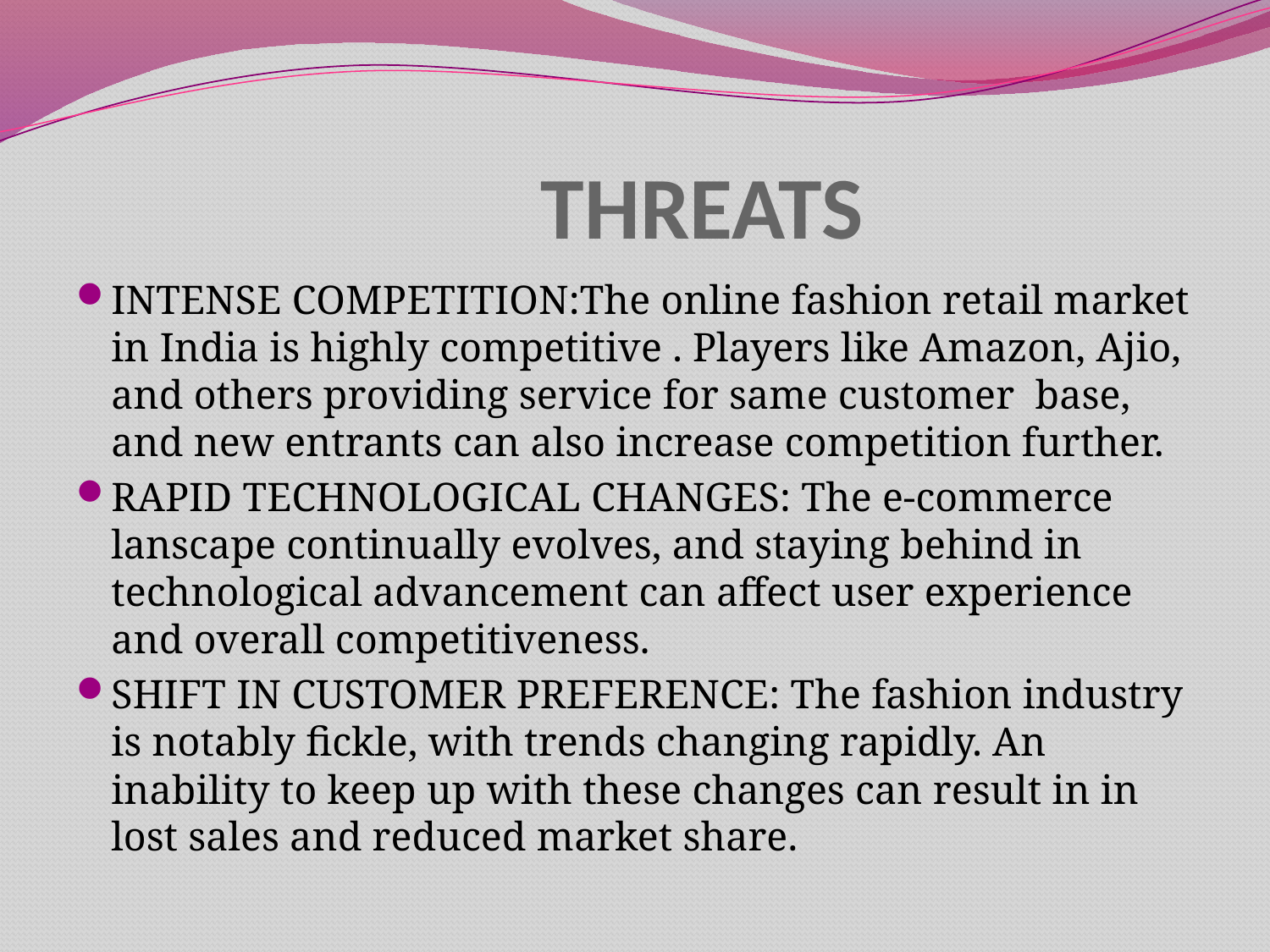

# THREATS
INTENSE COMPETITION:The online fashion retail market in India is highly competitive . Players like Amazon, Ajio, and others providing service for same customer  base, and new entrants can also increase competition further.
RAPID TECHNOLOGICAL CHANGES: The e-commerce lanscape continually evolves, and staying behind in technological advancement can affect user experience and overall competitiveness.
SHIFT IN CUSTOMER PREFERENCE: The fashion industry is notably fickle, with trends changing rapidly. An inability to keep up with these changes can result in in lost sales and reduced market share.